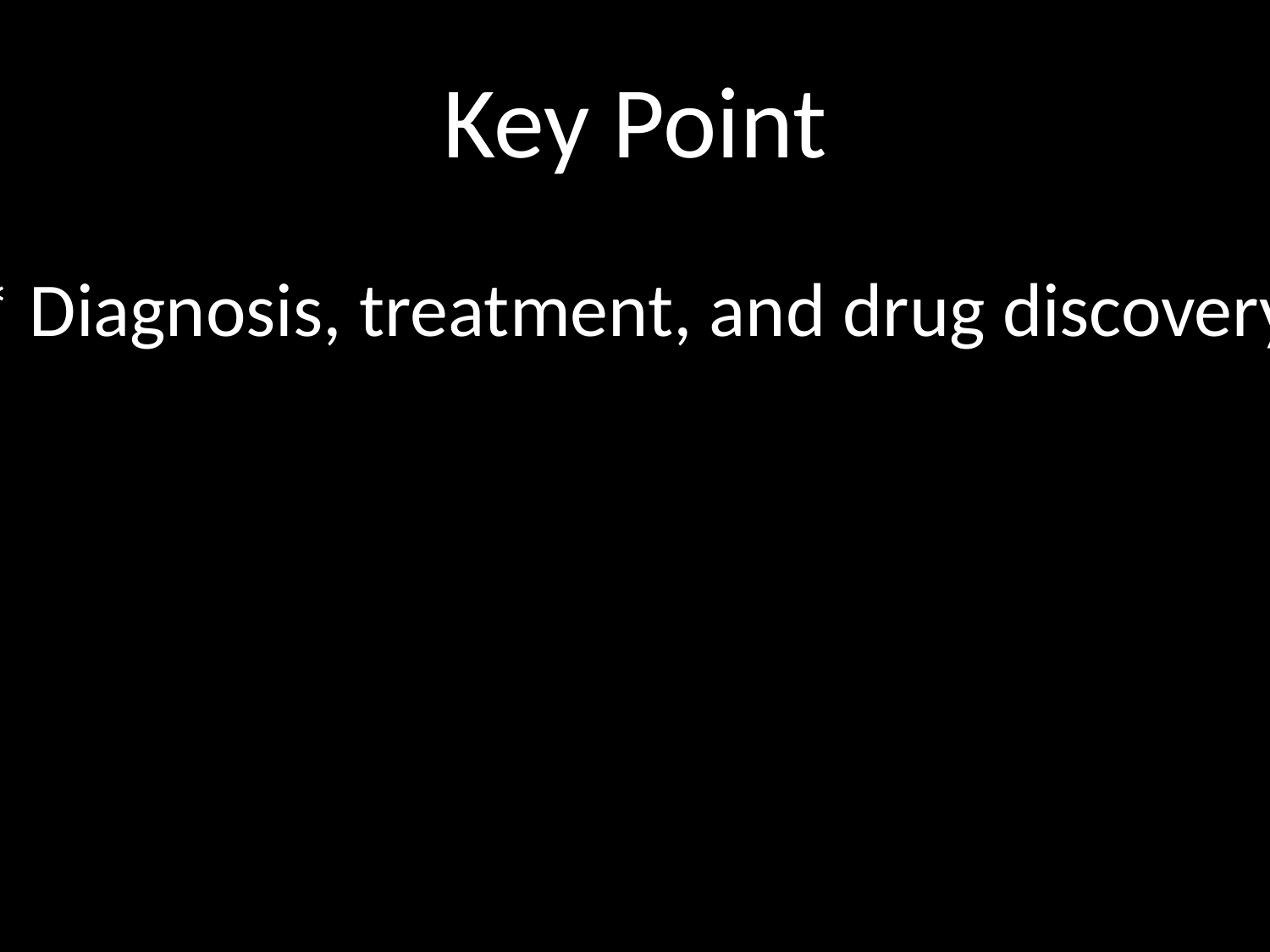

# Key Point
* Diagnosis, treatment, and drug discovery